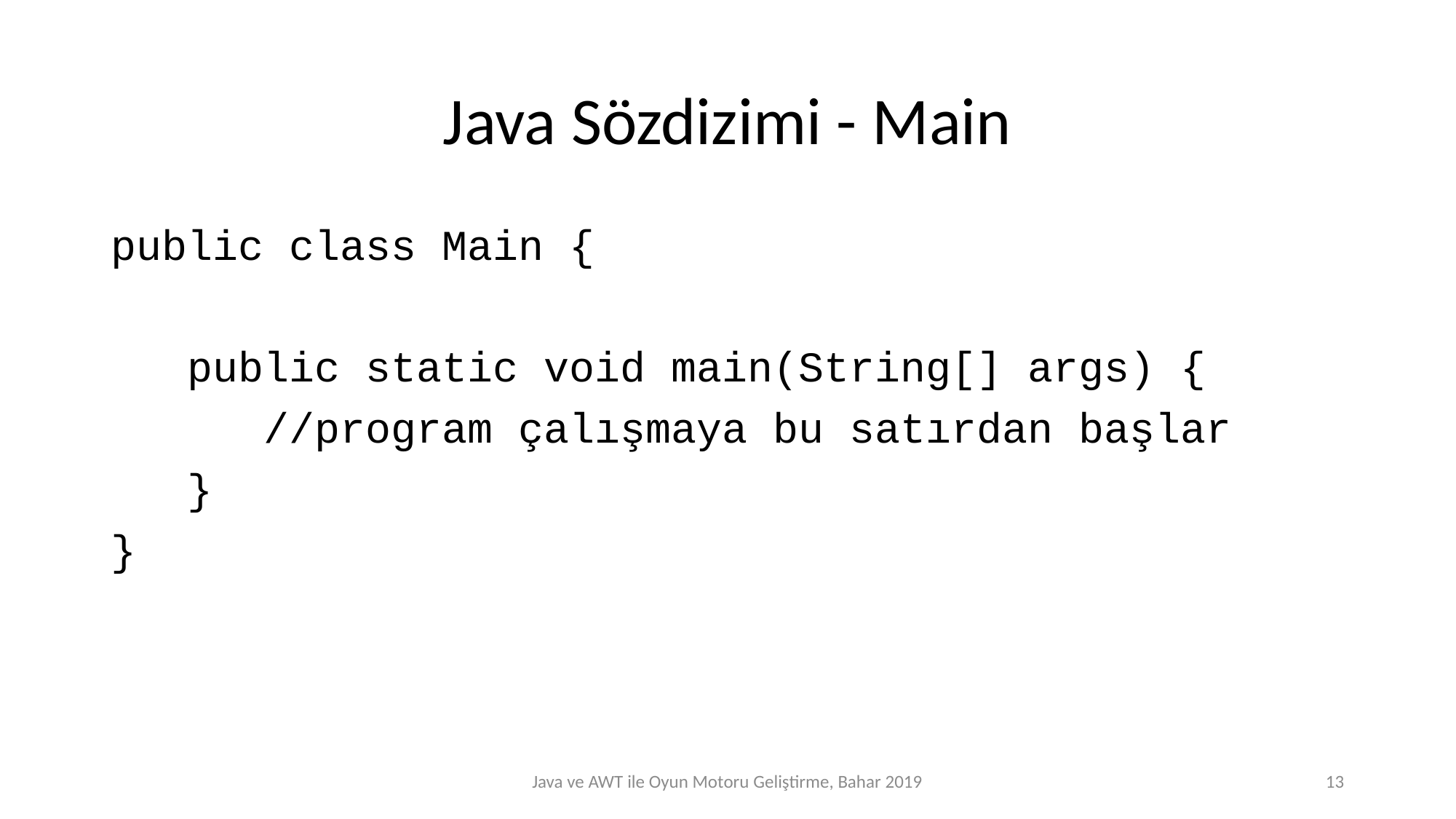

# Java Sözdizimi - Main
public class Main {

   public static void main(String[] args) {
      //program çalışmaya bu satırdan başlar
   }
}
Java ve AWT ile Oyun Motoru Geliştirme, Bahar 2019
13